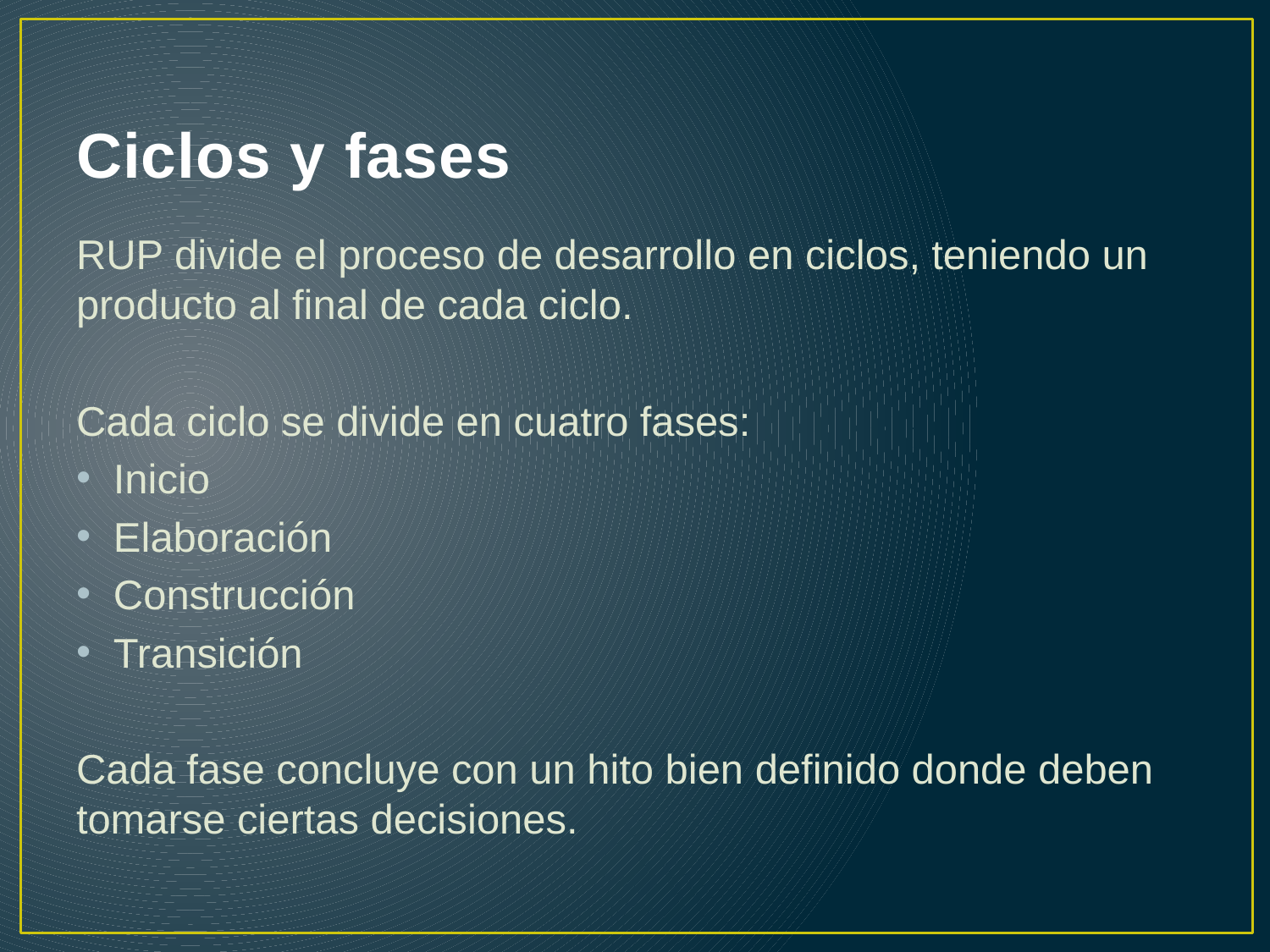

# Ciclos y fases
RUP divide el proceso de desarrollo en ciclos, teniendo un producto al final de cada ciclo.

Cada ciclo se divide en cuatro fases:
Inicio
Elaboración
Construcción
Transición

Cada fase concluye con un hito bien definido donde deben tomarse ciertas decisiones.